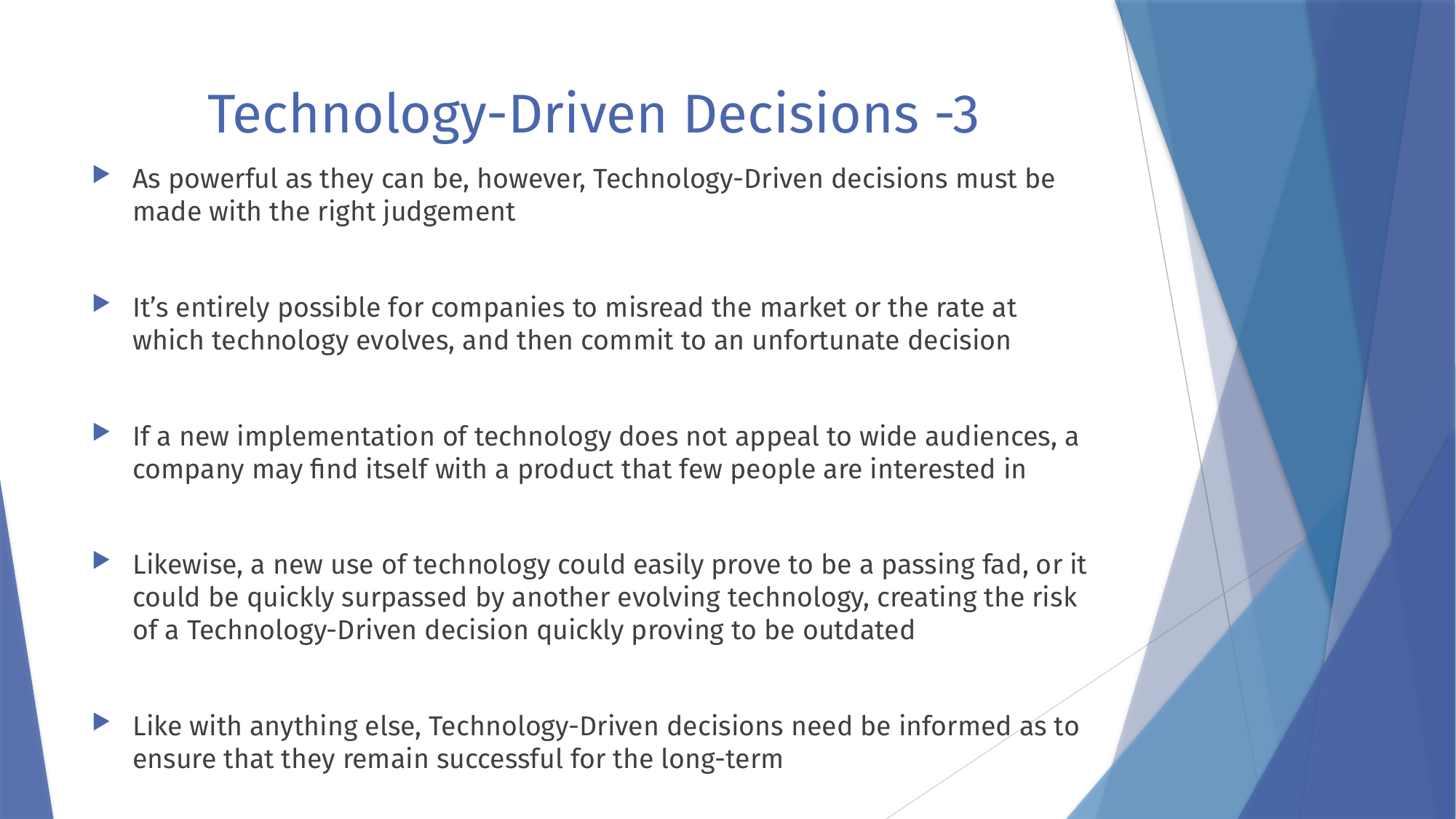

# Technology-Driven Decisions -3
As powerful as they can be, however, Technology-Driven decisions must be made with the right judgement

It’s entirely possible for companies to misread the market or the rate at which technology evolves, and then commit to an unfortunate decision

If a new implementation of technology does not appeal to wide audiences, a company may find itself with a product that few people are interested in

Likewise, a new use of technology could easily prove to be a passing fad, or it could be quickly surpassed by another evolving technology, creating the risk of a Technology-Driven decision quickly proving to be outdated

Like with anything else, Technology-Driven decisions need be informed as to ensure that they remain successful for the long-term